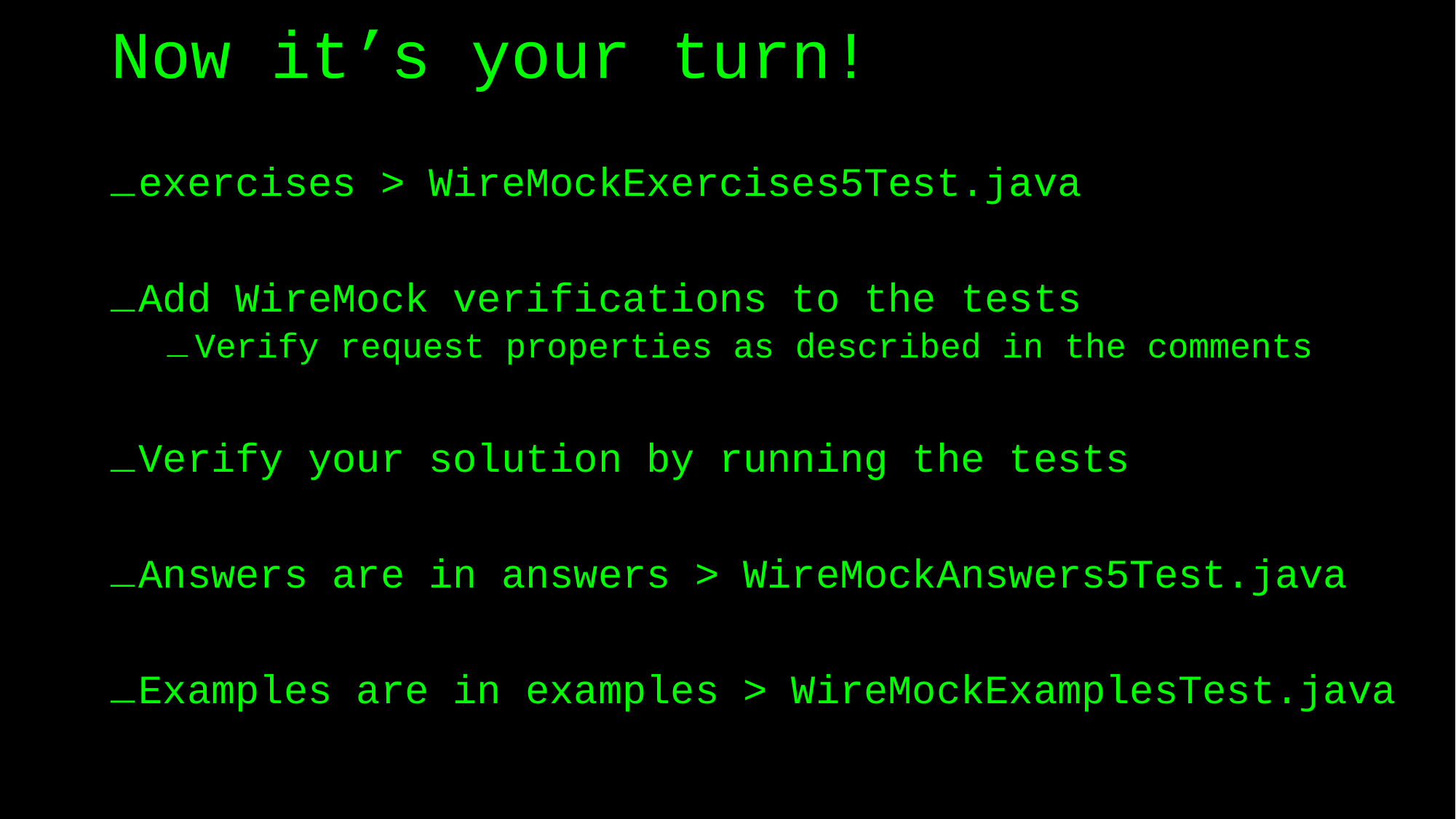

# Now it’s your turn!
exercises > WireMockExercises5Test.java

Add WireMock verifications to the tests
Verify request properties as described in the comments

Verify your solution by running the tests

Answers are in answers > WireMockAnswers5Test.java

Examples are in examples > WireMockExamplesTest.java